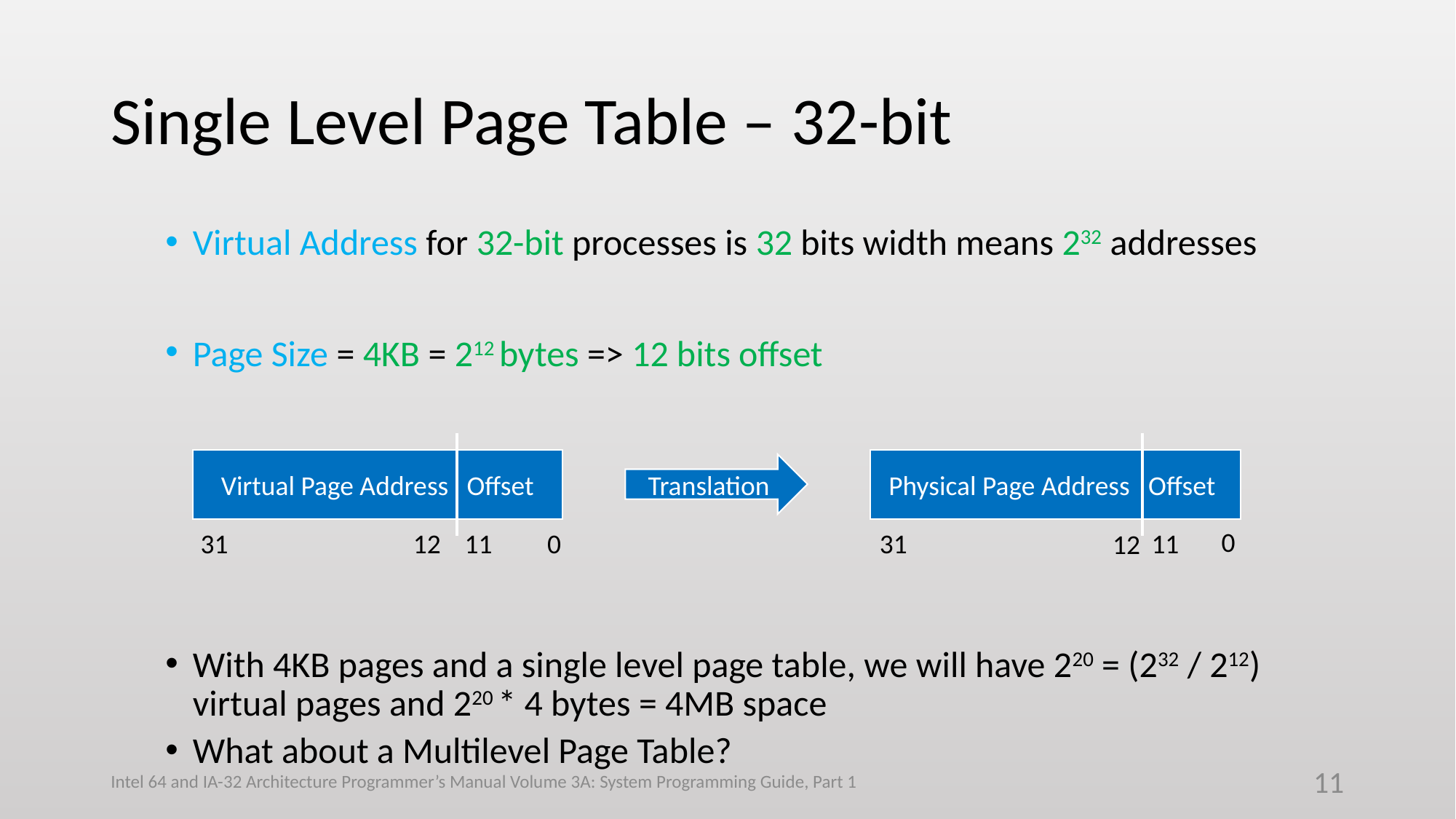

# Single Level Page Table – 32-bit
Virtual Address for 32-bit processes is 32 bits width means 232 addresses

Page Size = 4KB = 212 bytes => 12 bits offset

With 4KB pages and a single level page table, we will have 220 = (232 / 212) virtual pages and 220 * 4 bytes = 4MB space
What about a Multilevel Page Table?
Virtual Page Address   Offset
31
0
12
11
Physical Page Address   Offset
0
31
11
12
Translation
Intel 64 and IA-32 Architecture Programmer’s Manual Volume 3A: System Programming Guide, Part 1
11